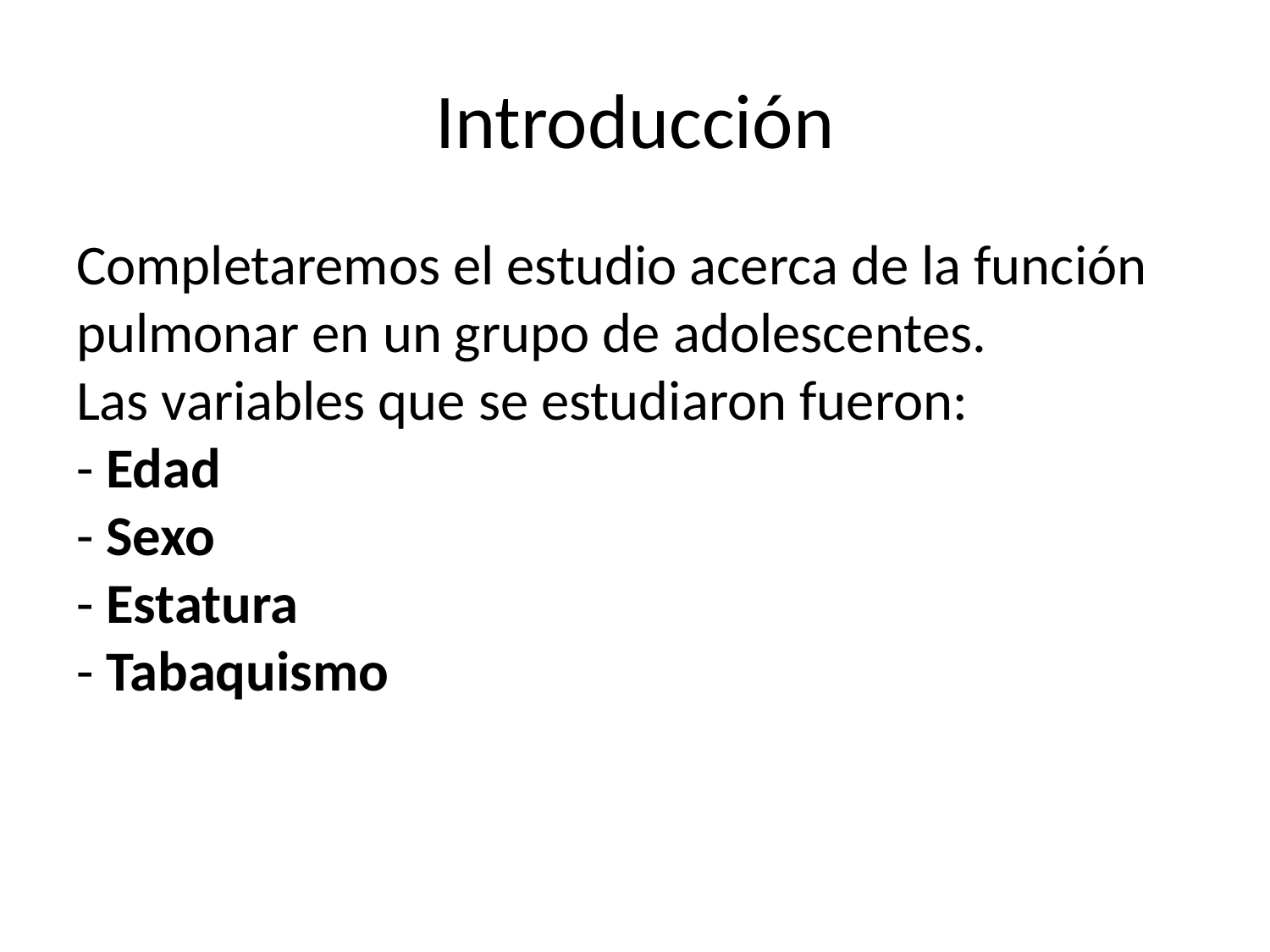

# Introducción
Completaremos el estudio acerca de la función pulmonar en un grupo de adolescentes.
Las variables que se estudiaron fueron:
- Edad
- Sexo
- Estatura
- Tabaquismo